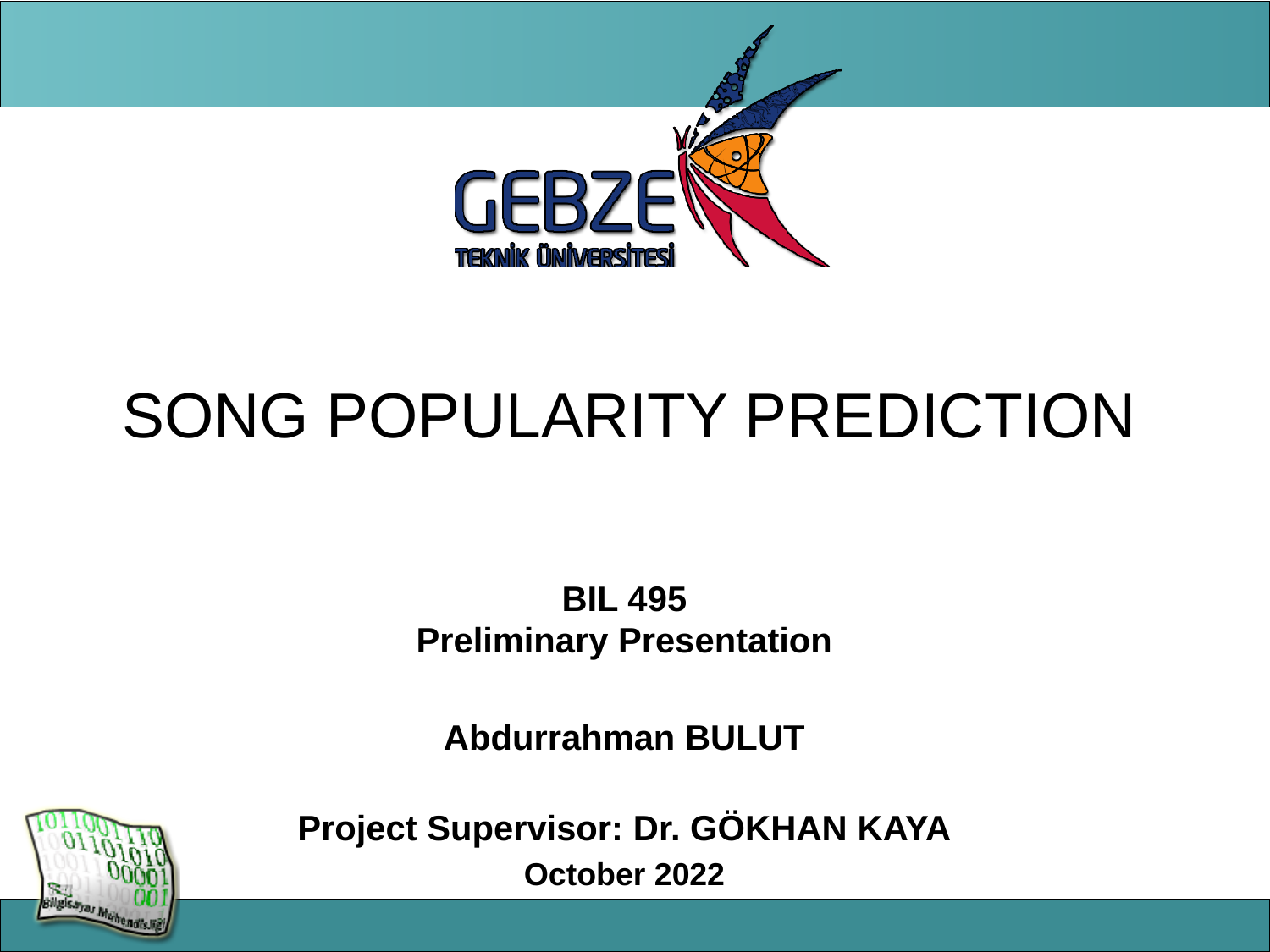

# SONG POPULARITY PREDICTION

BIL 495
Preliminary Presentation

Abdurrahman BULUT

Project Supervisor: Dr. GÖKHAN KAYA
October 2022